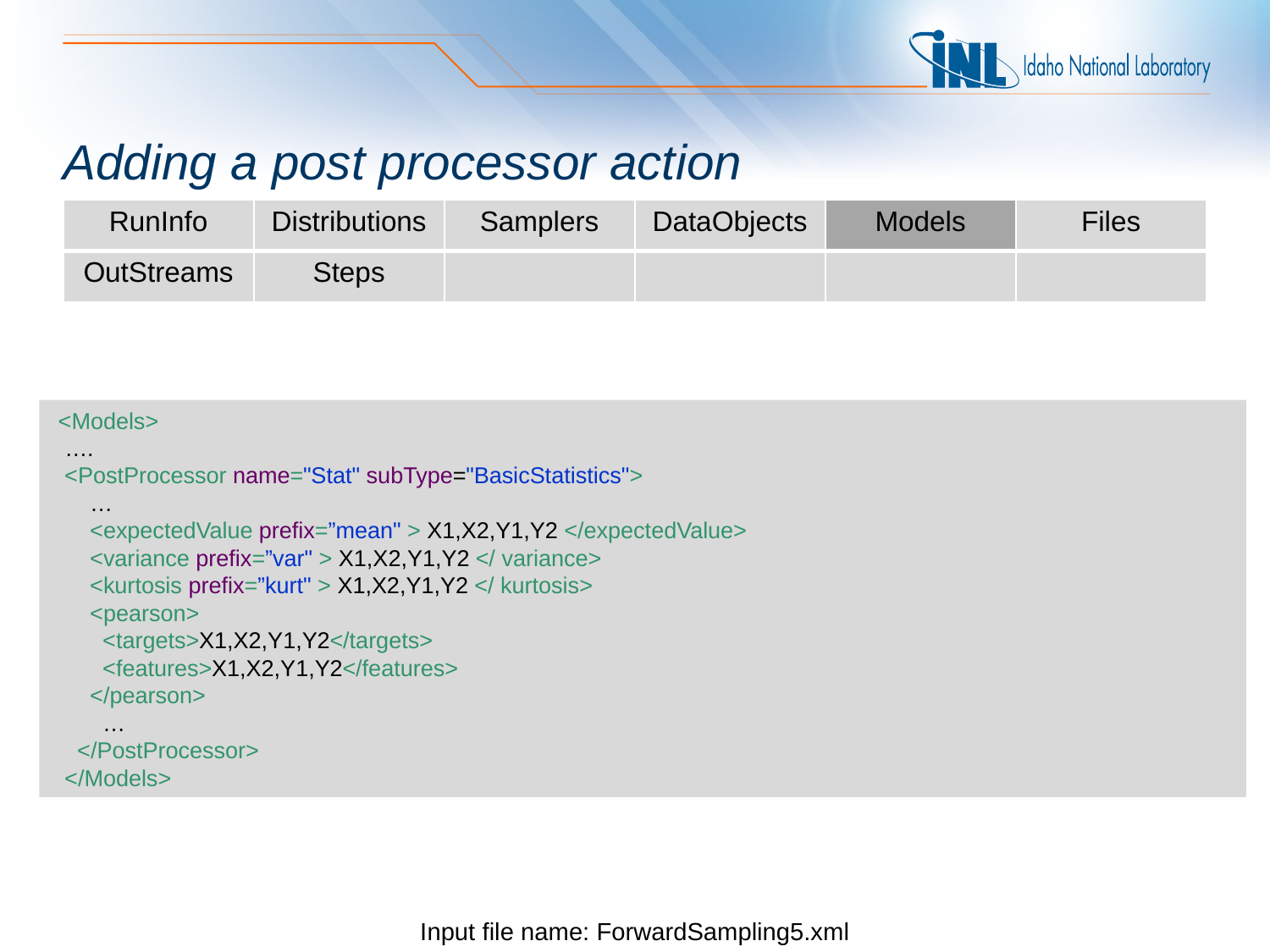

# Adding a post processor action
| RunInfo | Distributions | Samplers | DataObjects | Models | Files |
| --- | --- | --- | --- | --- | --- |
| OutStreams | Steps |  |  |  |  |
 <Models>
  ….
  <PostProcessor name="Stat" subType="BasicStatistics">
      …
      <expectedValue prefix=”mean" > X1,X2,Y1,Y2 </expectedValue>
      <variance prefix=”var" > X1,X2,Y1,Y2 </ variance>
      <kurtosis prefix=”kurt" > X1,X2,Y1,Y2 </ kurtosis>
      <pearson>
        <targets>X1,X2,Y1,Y2</targets>
        <features>X1,X2,Y1,Y2</features>
      </pearson>
        …
    </PostProcessor>
  </Models>
Input file name: ForwardSampling5.xml